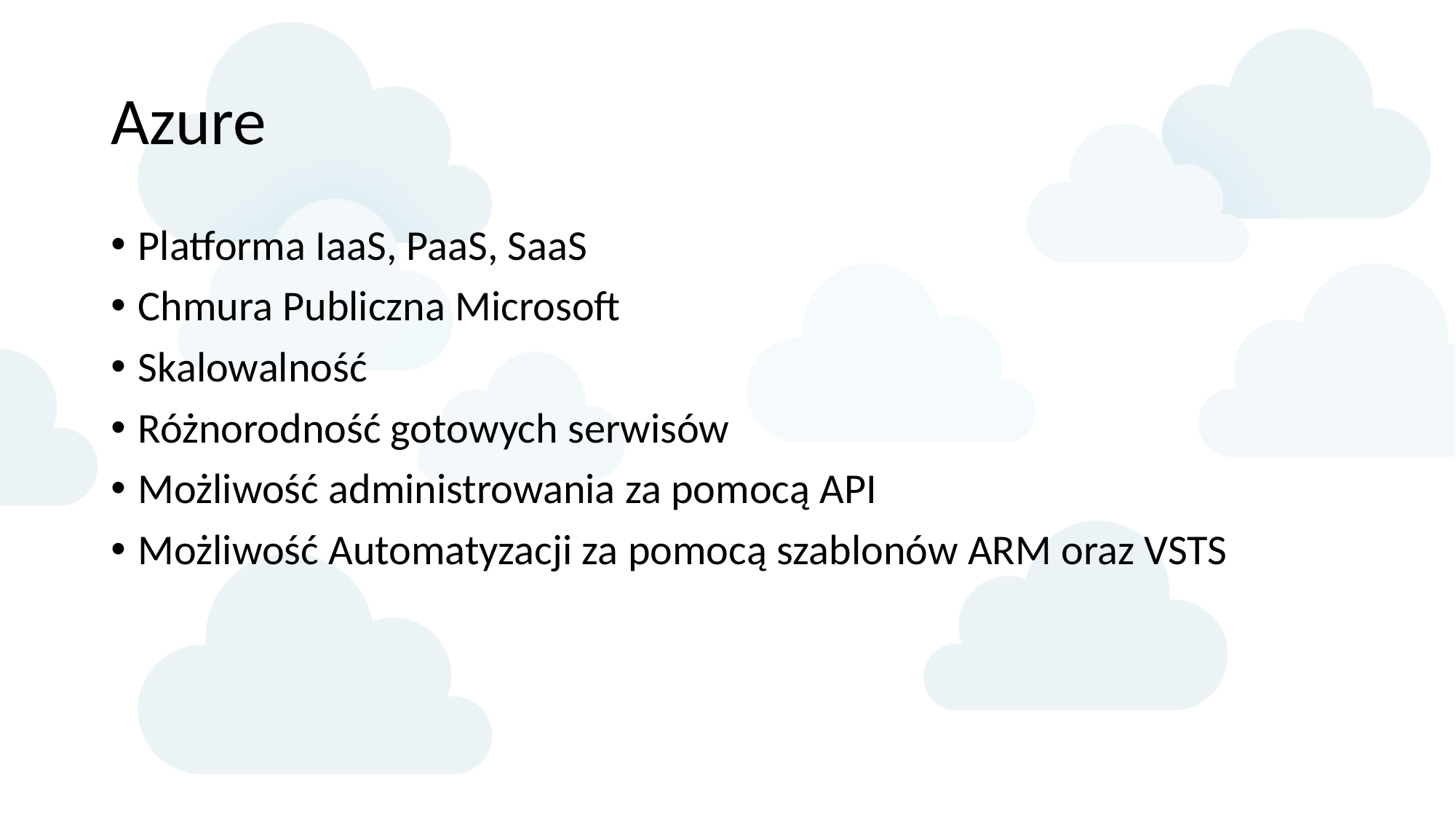

# Azure
Platforma IaaS, PaaS, SaaS
Chmura Publiczna Microsoft
Skalowalność
Różnorodność gotowych serwisów
Możliwość administrowania za pomocą API
Możliwość Automatyzacji za pomocą szablonów ARM oraz VSTS